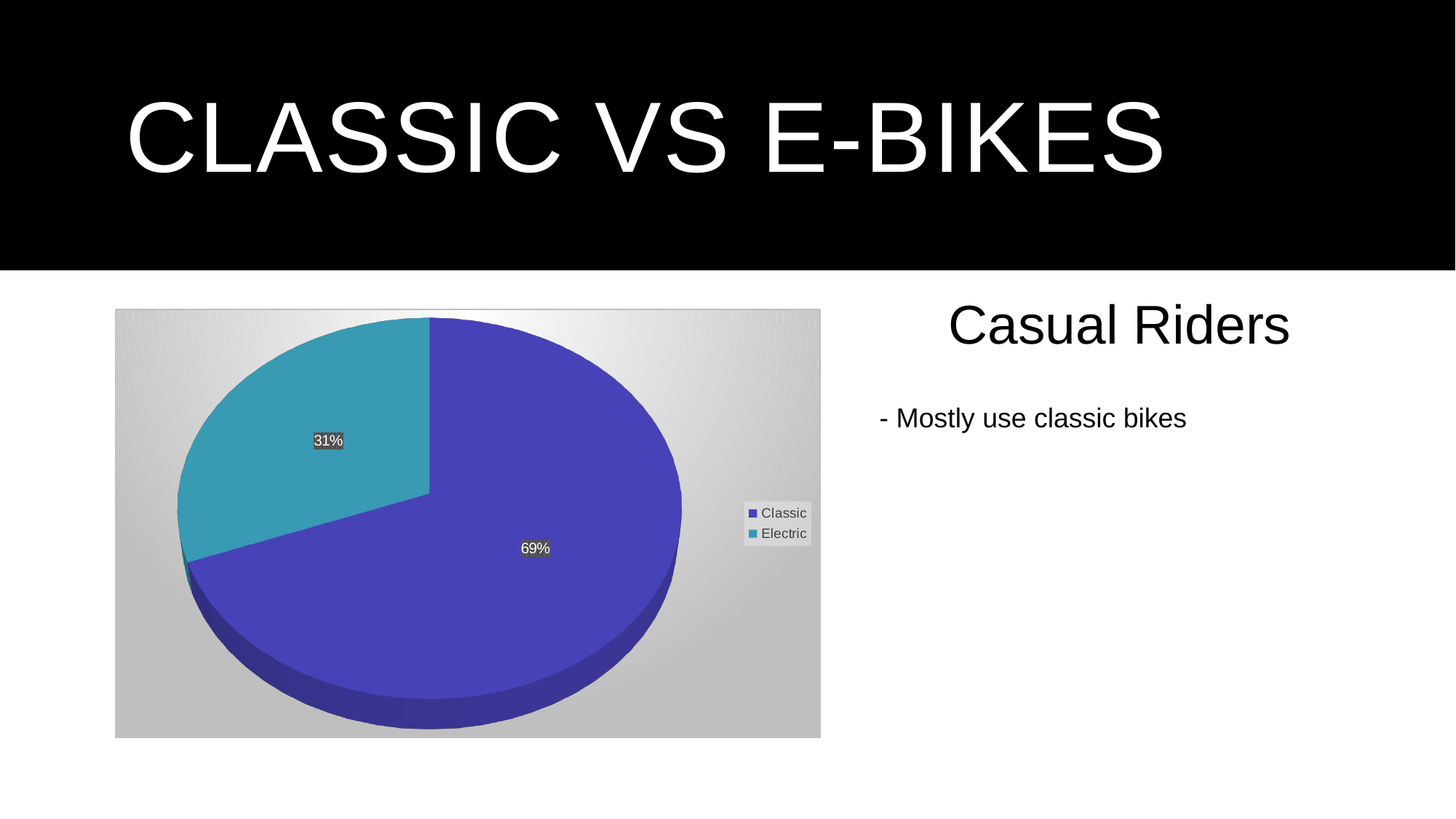

# Classic vs e-bikes
Casual Riders

[unsupported chart]

- Mostly use classic bikes